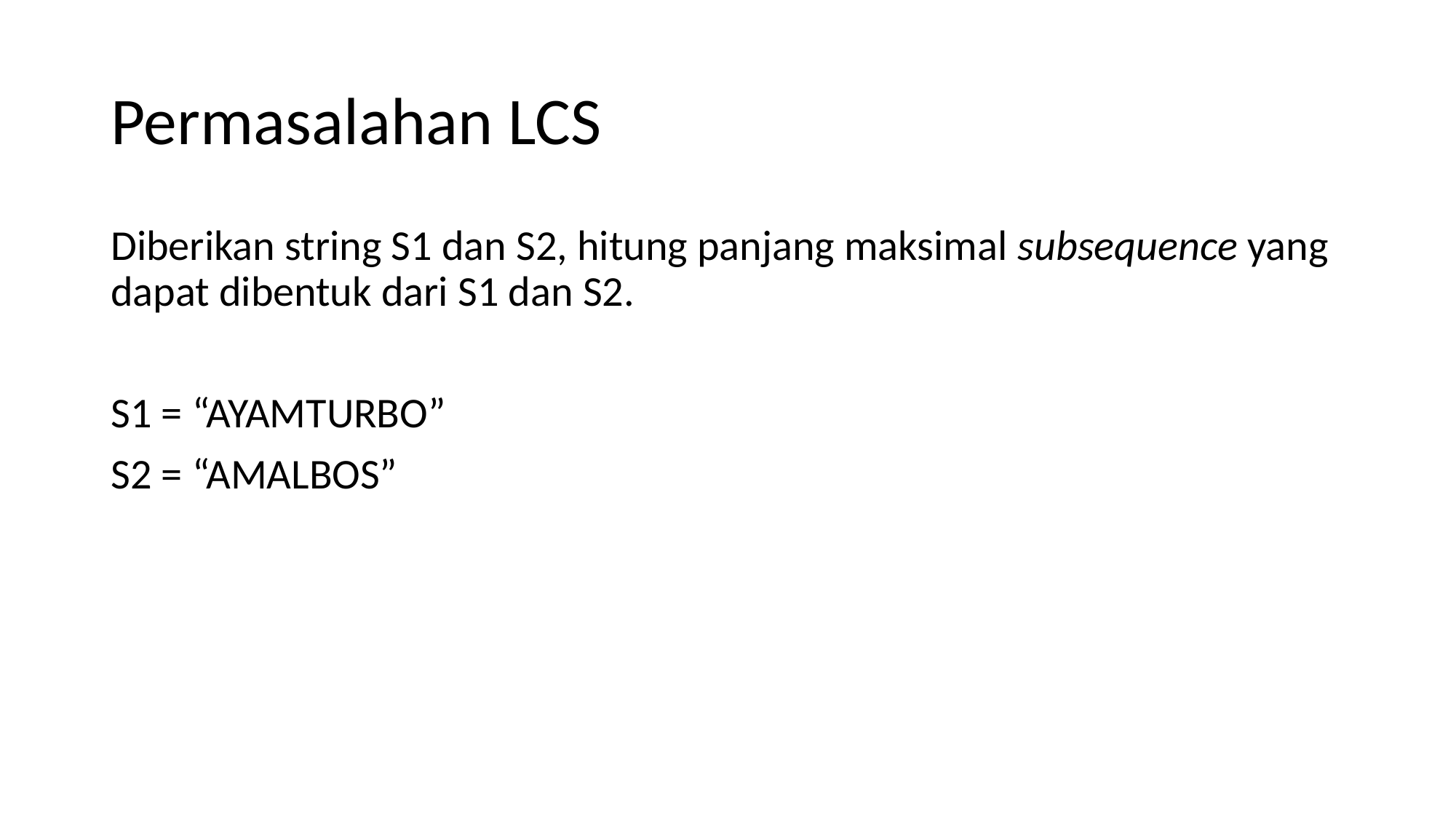

# Permasalahan LCS
Diberikan string S1 dan S2, hitung panjang maksimal subsequence yang dapat dibentuk dari S1 dan S2.

S1 = “AYAMTURBO”
S2 = “AMALBOS”